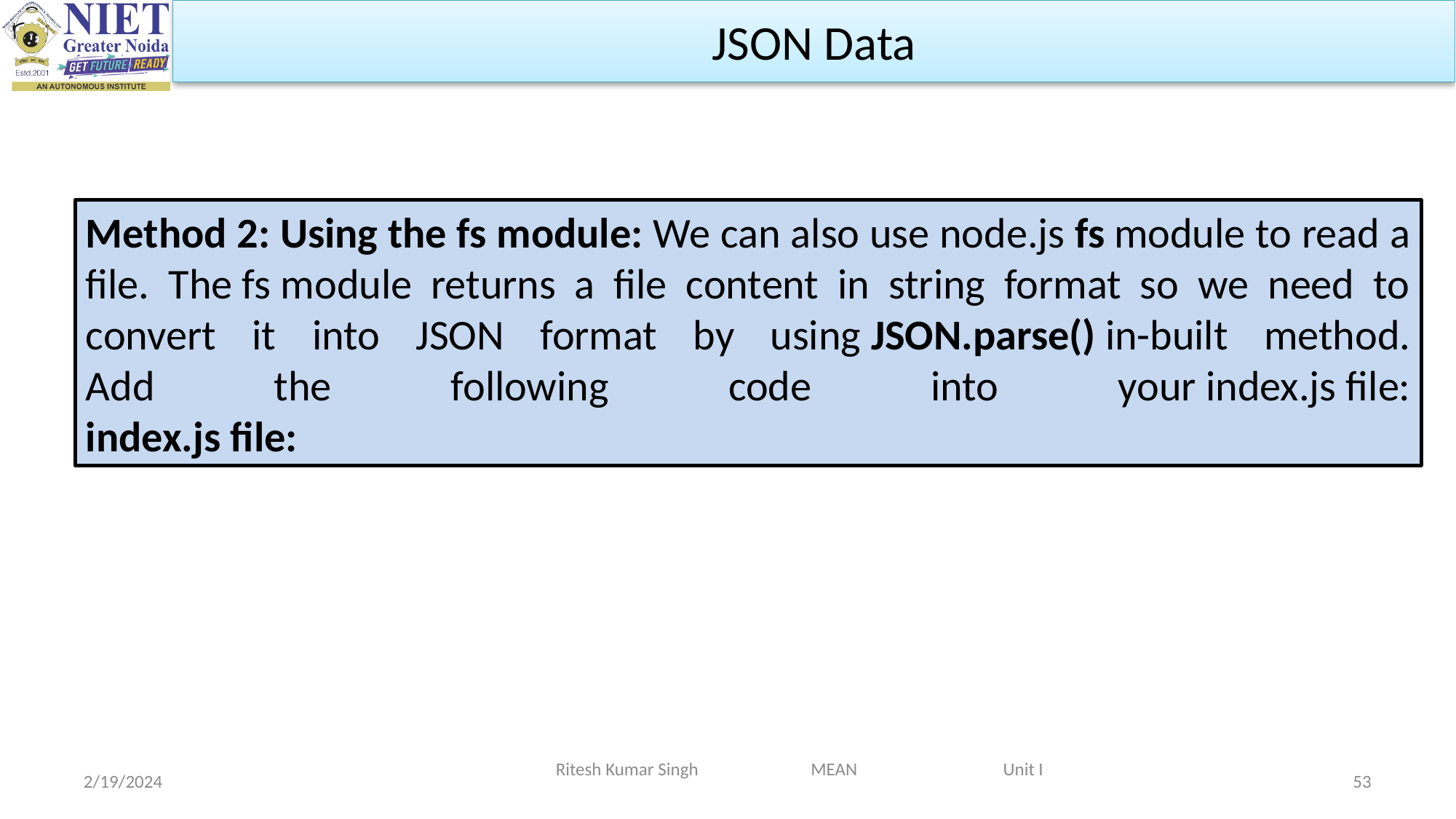

JSON Data

Method 2: Using the fs module: We can also use node.js fs module to read a file. The fs module returns a file content in string format so we need to convert it into JSON format by using JSON.parse() in-built method.
Add the following code into your index.js file:
index.js file:
Ritesh Kumar Singh                           MEAN                                   Unit I
2/19/2024
53